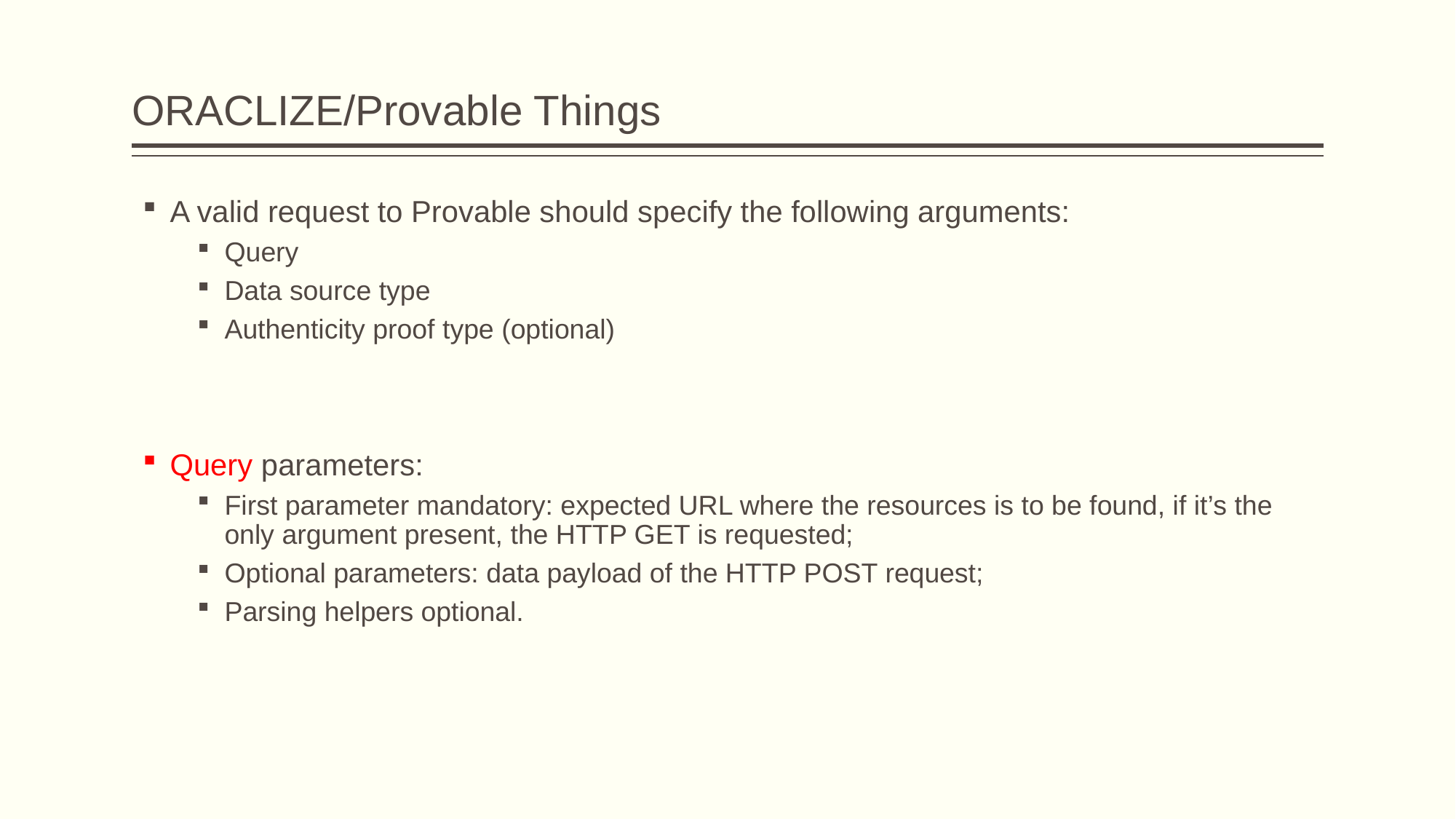

# ORACLIZE/Provable Things
A valid request to Provable should specify the following arguments:
Query
Data source type
Authenticity proof type (optional)

Query parameters:
First parameter mandatory: expected URL where the resources is to be found, if it’s the only argument present, the HTTP GET is requested;
Optional parameters: data payload of the HTTP POST request;
Parsing helpers optional.